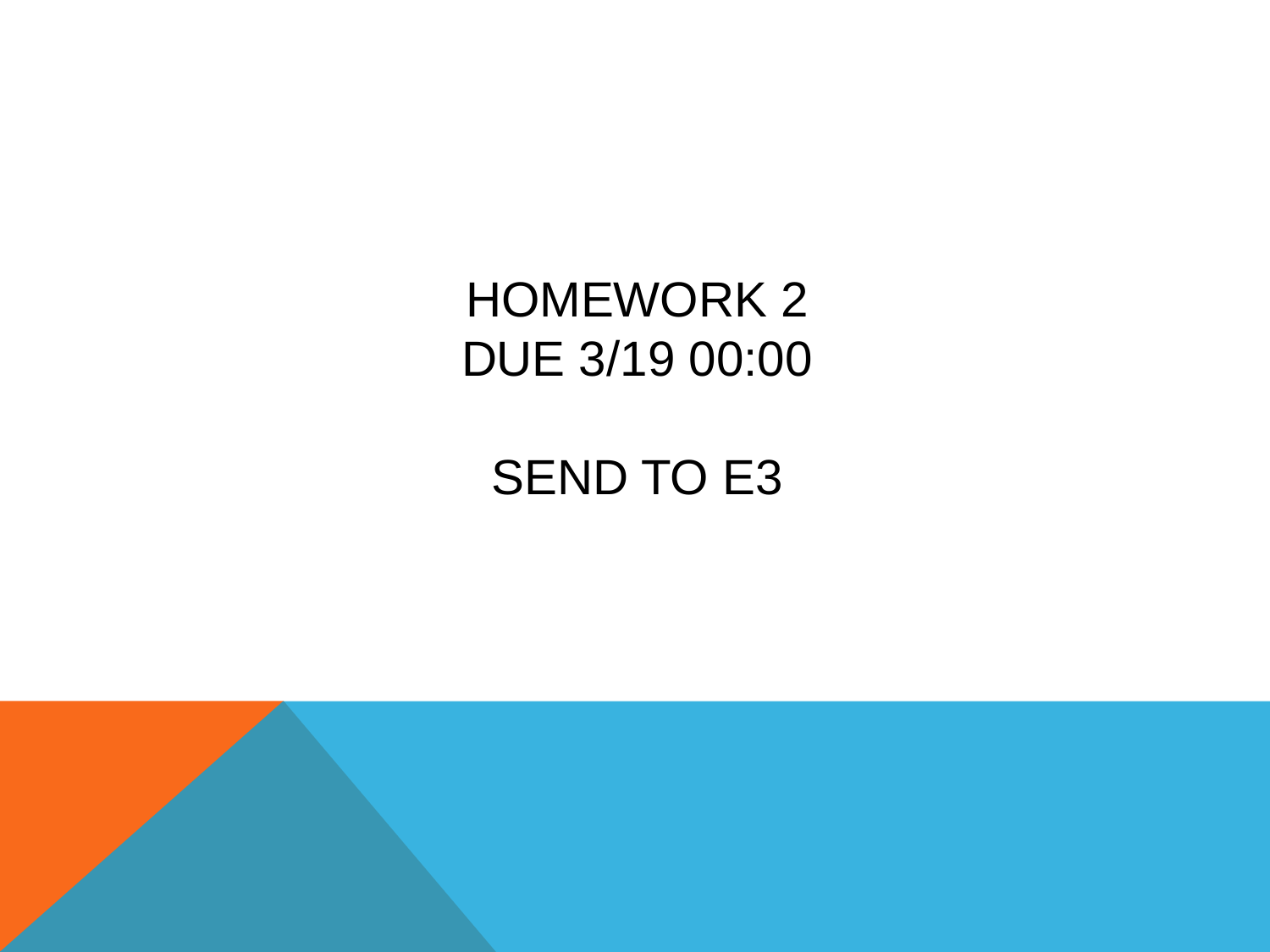

# HOMEWORK 2 Due 3/19 00:00 send to e3